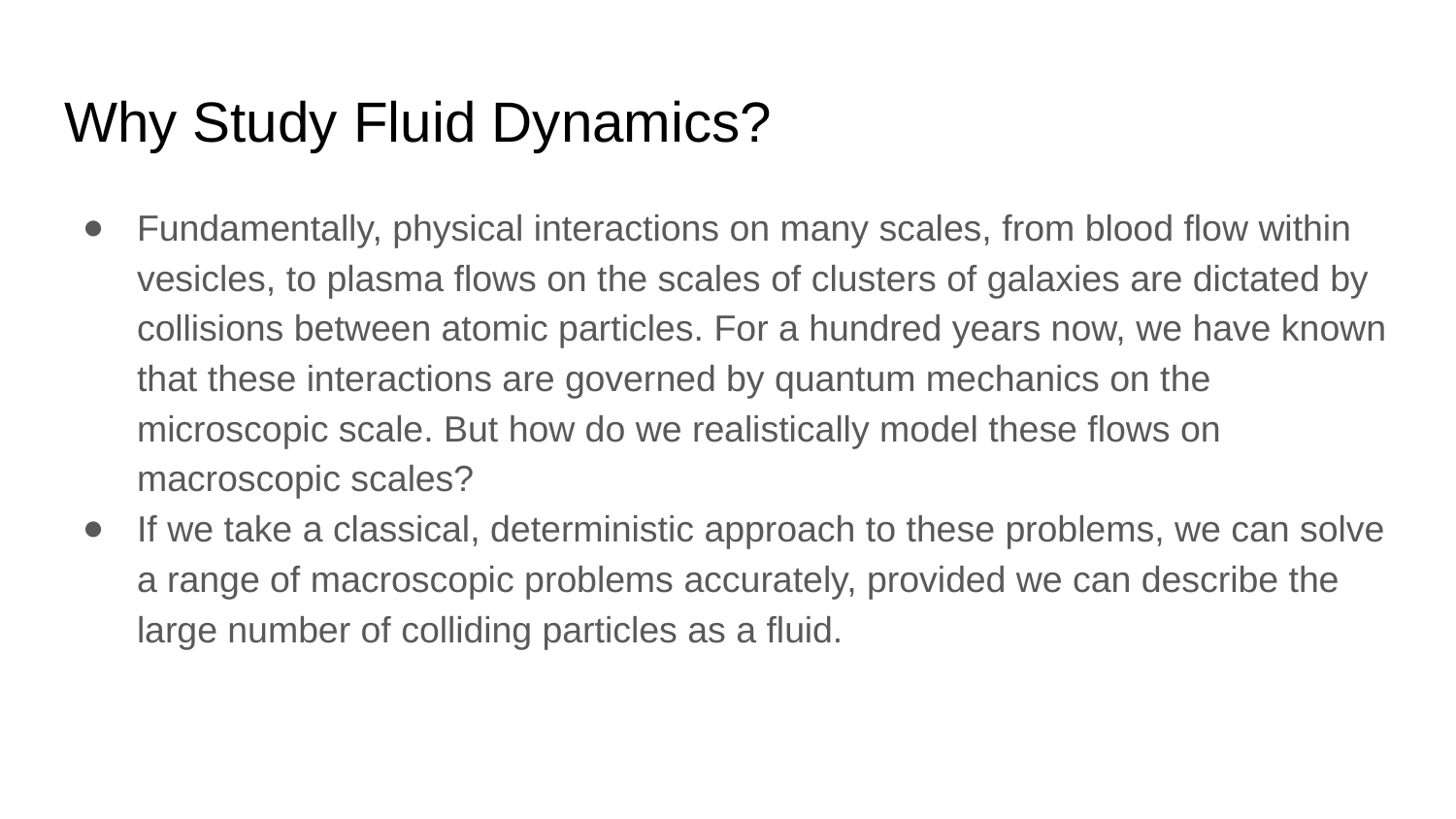

# Why Study Fluid Dynamics?
Fundamentally, physical interactions on many scales, from blood flow within vesicles, to plasma flows on the scales of clusters of galaxies are dictated by collisions between atomic particles. For a hundred years now, we have known that these interactions are governed by quantum mechanics on the microscopic scale. But how do we realistically model these flows on macroscopic scales?
If we take a classical, deterministic approach to these problems, we can solve a range of macroscopic problems accurately, provided we can describe the large number of colliding particles as a fluid.